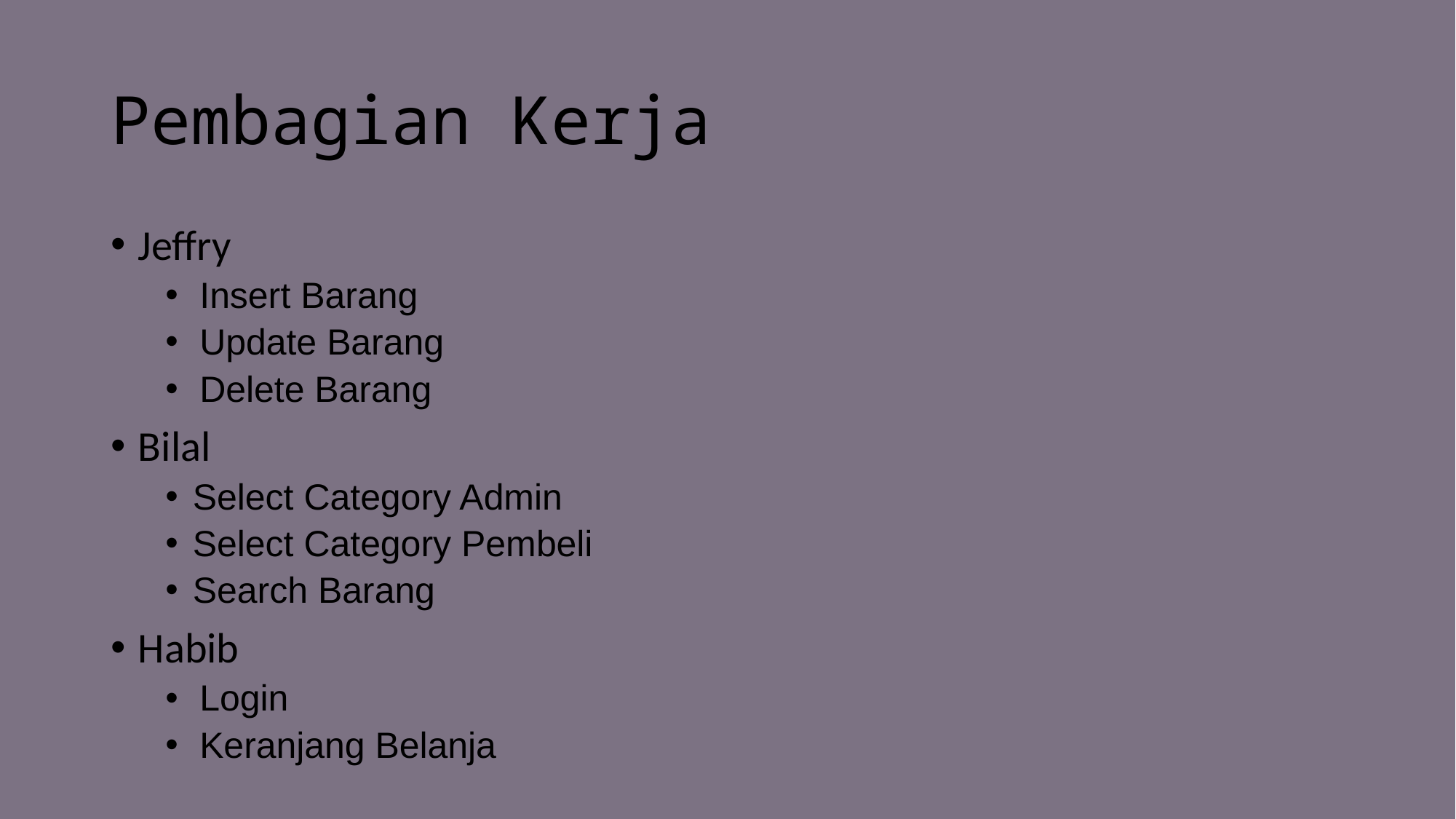

# Pembagian Kerja
Jeffry
Insert Barang
Update Barang
Delete Barang
Bilal
Select Category Admin
Select Category Pembeli
Search Barang
Habib
Login
Keranjang Belanja